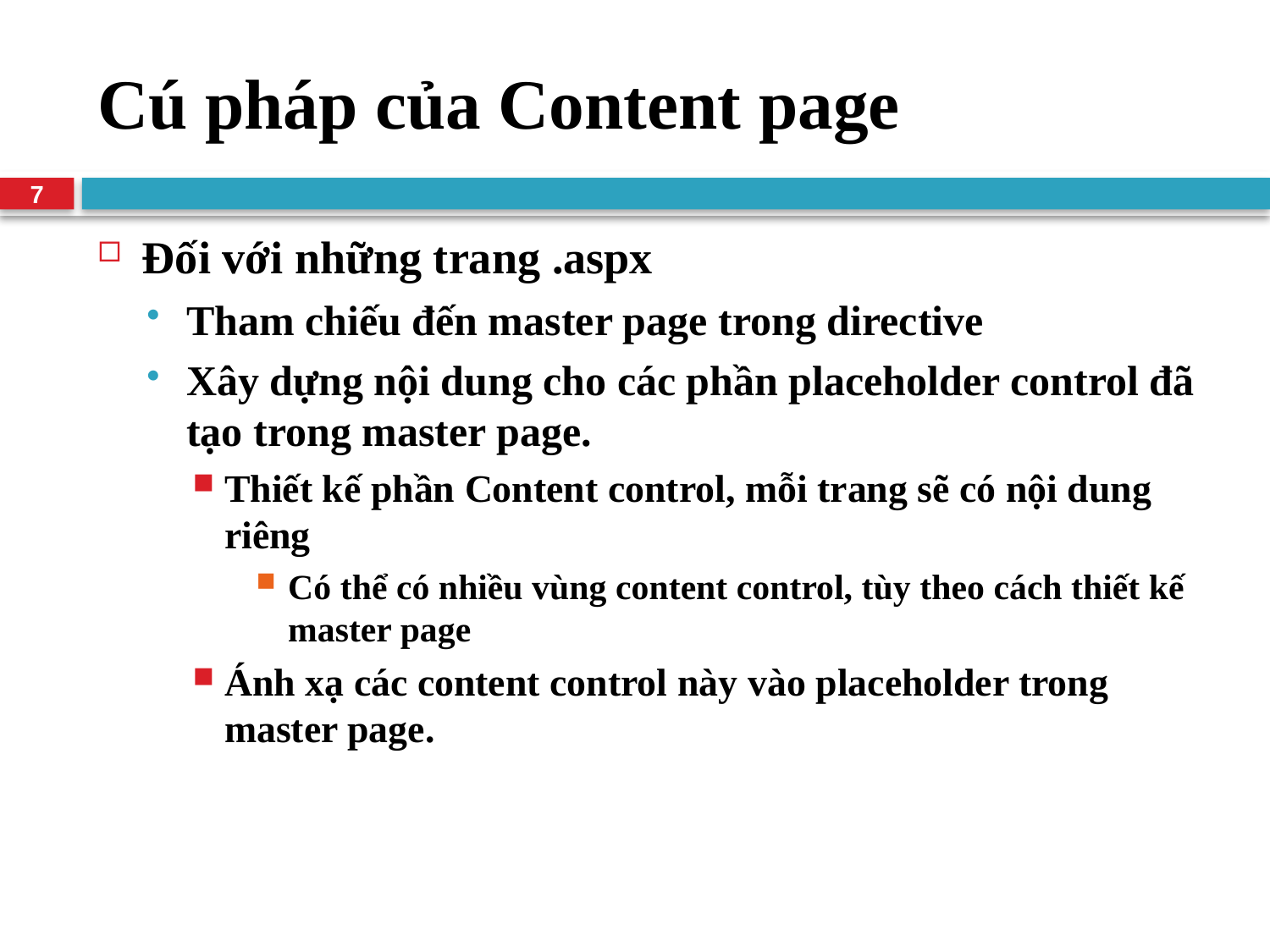

# Cú pháp của Content page
7
Đối với những trang .aspx
Tham chiếu đến master page trong directive
Xây dựng nội dung cho các phần placeholder control đã tạo trong master page.
Thiết kế phần Content control, mỗi trang sẽ có nội dung riêng
Có thể có nhiều vùng content control, tùy theo cách thiết kế master page
Ánh xạ các content control này vào placeholder trong master page.